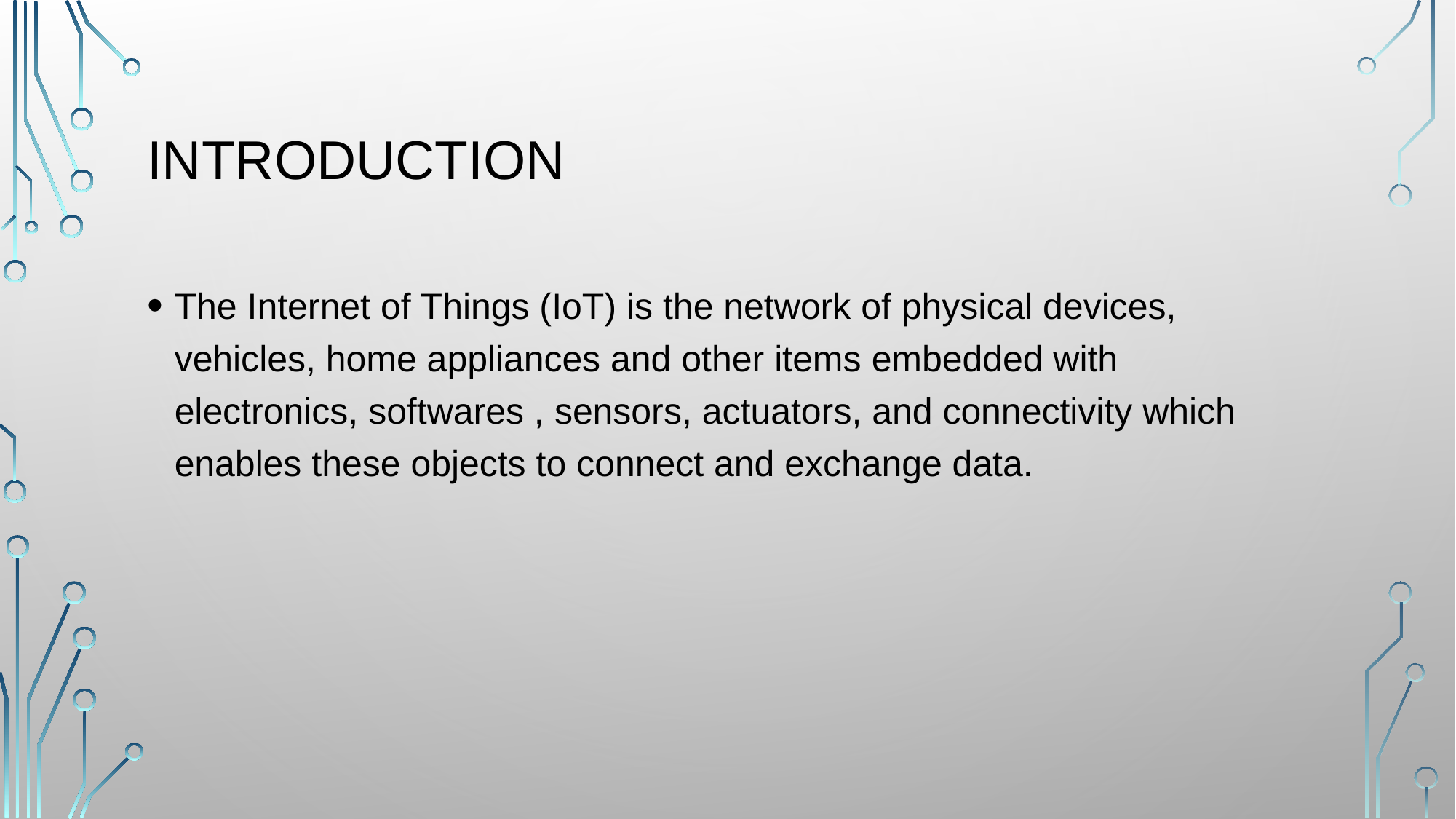

# Introduction
The Internet of Things (IoT) is the network of physical devices, vehicles, home appliances and other items embedded with electronics, softwares , sensors, actuators, and connectivity which enables these objects to connect and exchange data.